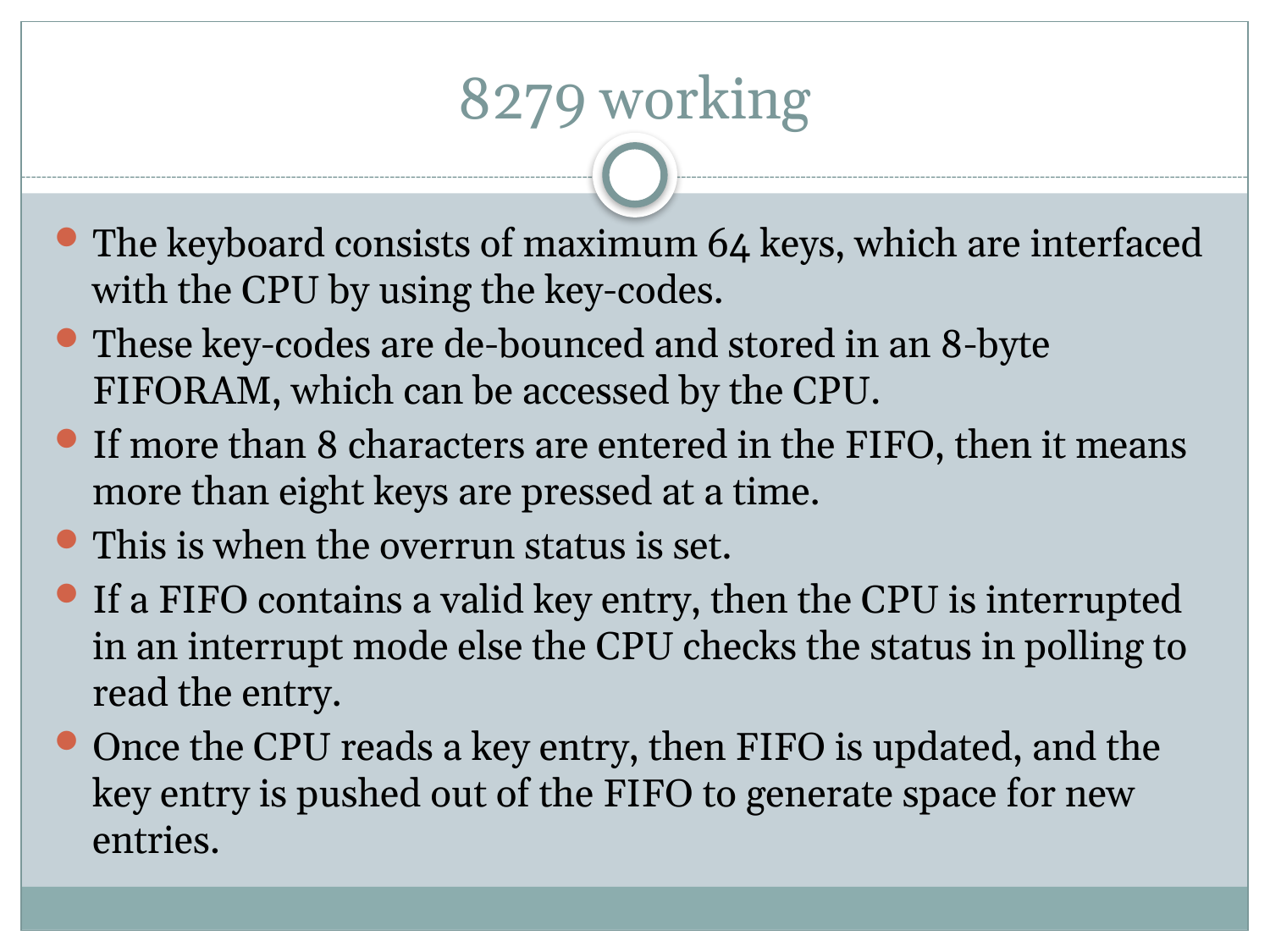

# 8279 working
The keyboard consists of maximum 64 keys, which are interfaced with the CPU by using the key-codes.
These key-codes are de-bounced and stored in an 8-byte FIFORAM, which can be accessed by the CPU.
If more than 8 characters are entered in the FIFO, then it means more than eight keys are pressed at a time.
This is when the overrun status is set.
If a FIFO contains a valid key entry, then the CPU is interrupted in an interrupt mode else the CPU checks the status in polling to read the entry.
Once the CPU reads a key entry, then FIFO is updated, and the key entry is pushed out of the FIFO to generate space for new entries.